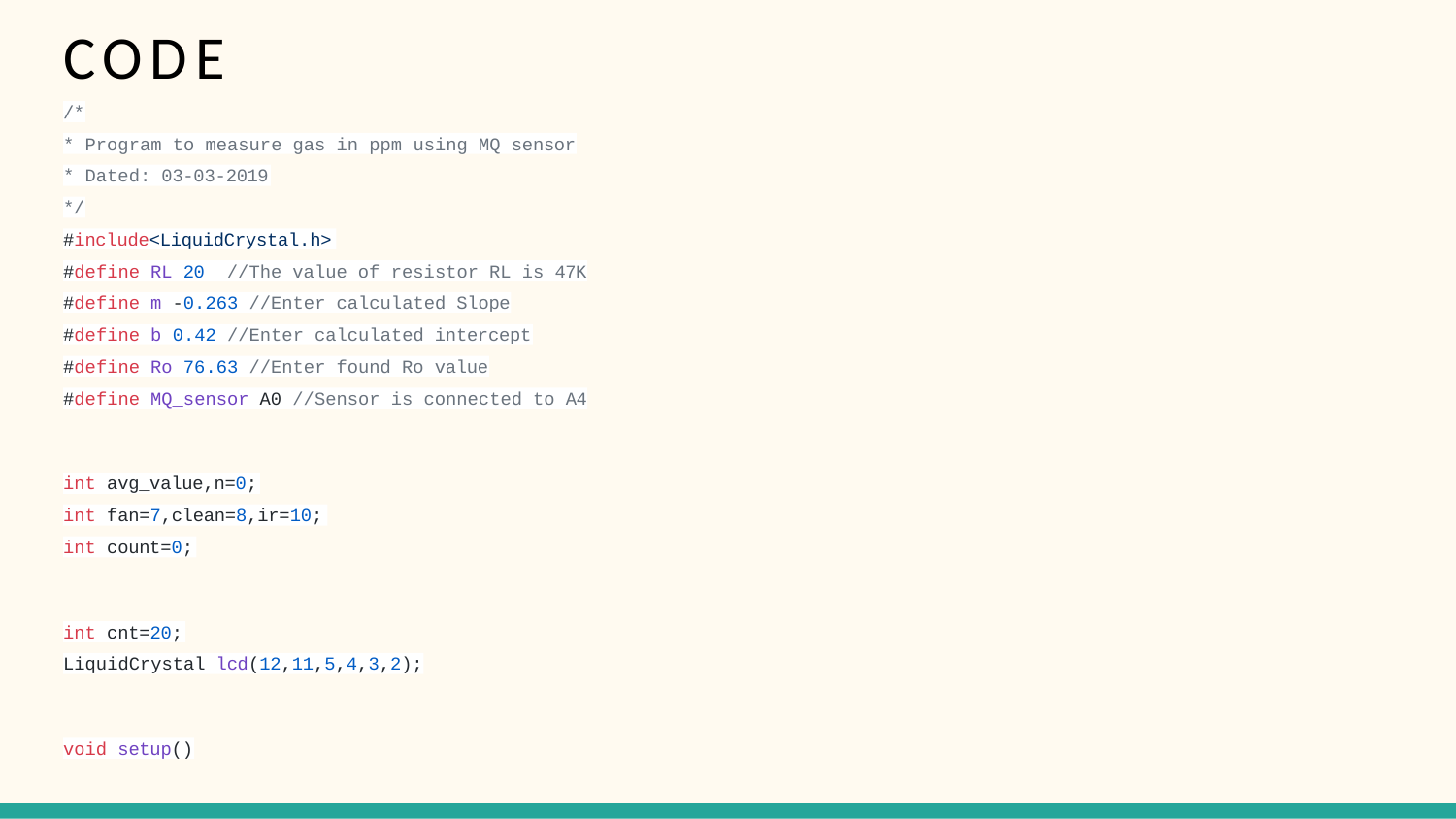

# CODE
/*
* Program to measure gas in ppm using MQ sensor
* Dated: 03-03-2019
*/
#include<LiquidCrystal.h>
#define RL 20	//The value of resistor RL is 47K
#define m -0.263 //Enter calculated Slope
#define b 0.42 //Enter calculated intercept
#define Ro 76.63 //Enter found Ro value
#define MQ_sensor A0 //Sensor is connected to A4
int avg_value,n=0;
int fan=7,clean=8,ir=10;
int count=0;
int cnt=20;
LiquidCrystal lcd(12,11,5,4,3,2);
void setup()